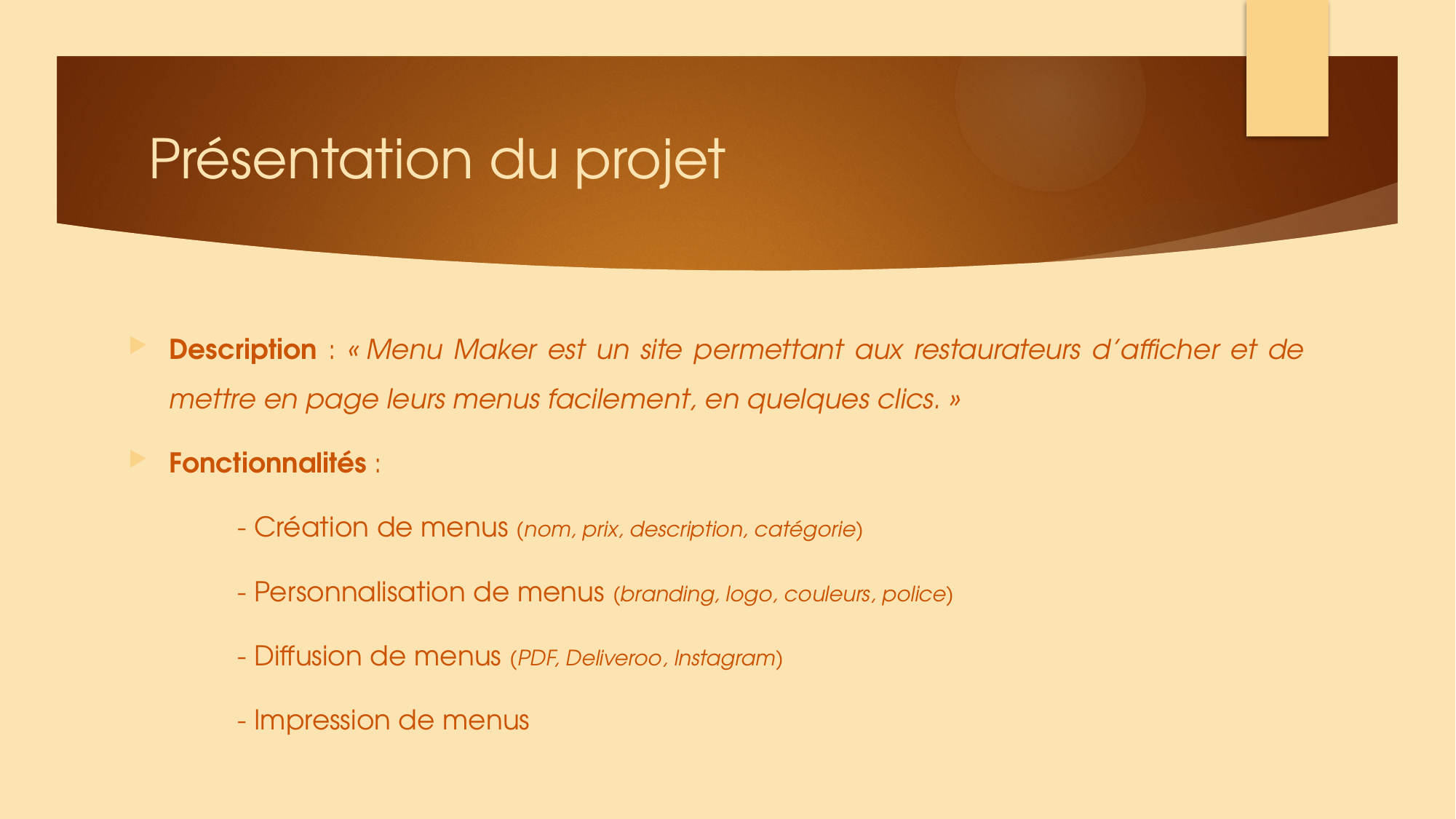

# Présentation du projet
Description : « Menu Maker est un site permettant aux restaurateurs d’afficher et de mettre en page leurs menus facilement, en quelques clics. »
Fonctionnalités :
	- Création de menus (nom, prix, description, catégorie)
	- Personnalisation de menus (branding, logo, couleurs, police)
	- Diffusion de menus (PDF, Deliveroo, Instagram)
	- Impression de menus